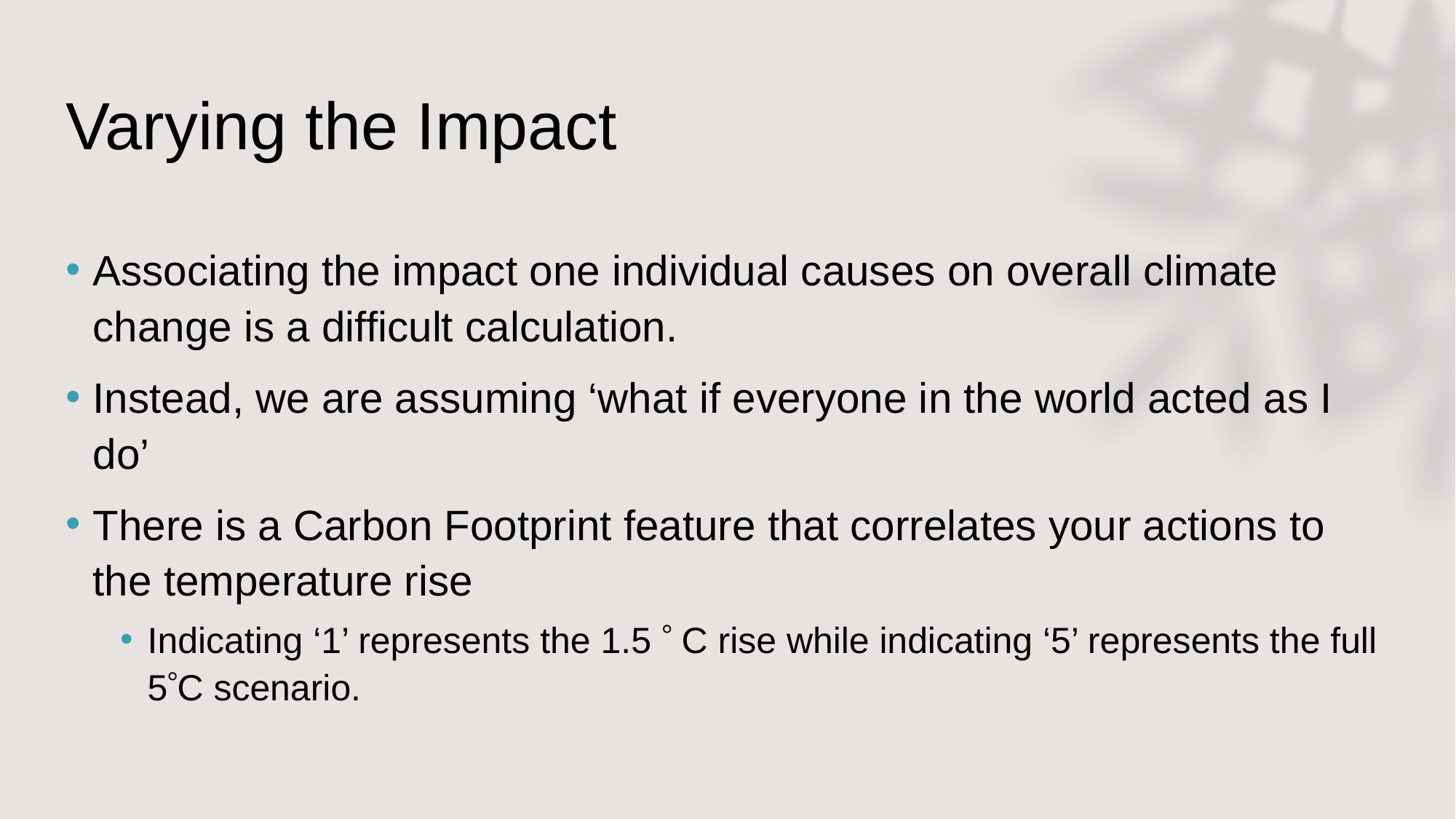

# Varying the Impact
Associating the impact one individual causes on overall climate change is a difficult calculation.
Instead, we are assuming ‘what if everyone in the world acted as I do’
There is a Carbon Footprint feature that correlates your actions to the temperature rise
Indicating ‘1’ represents the 1.5 ° C rise while indicating ‘5’ represents the full 5°C scenario.